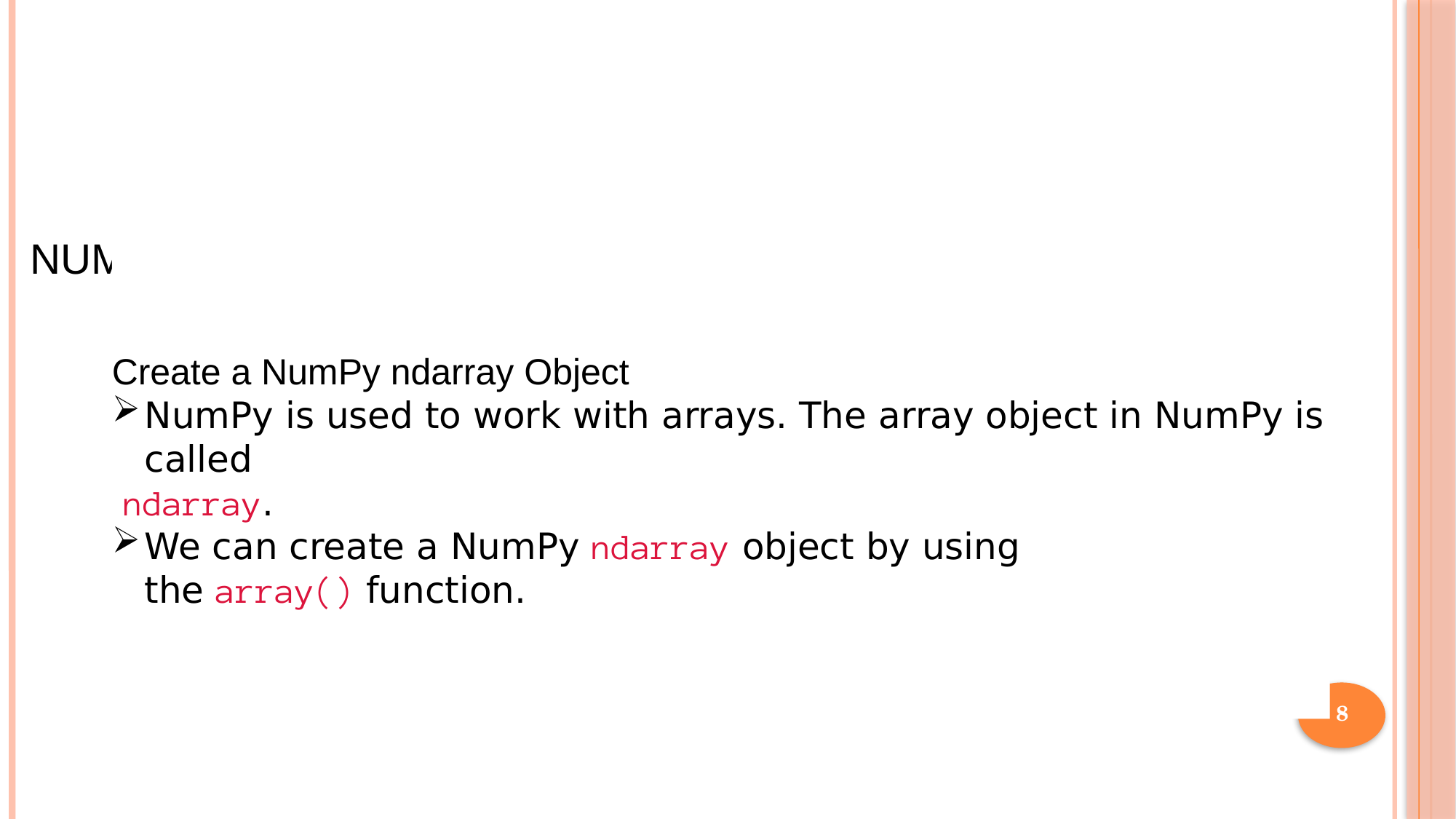

# NumPy Creating Arrays
Create a NumPy ndarray Object
NumPy is used to work with arrays. The array object in NumPy is called
 ndarray.
We can create a NumPy ndarray object by using the array() function.
8